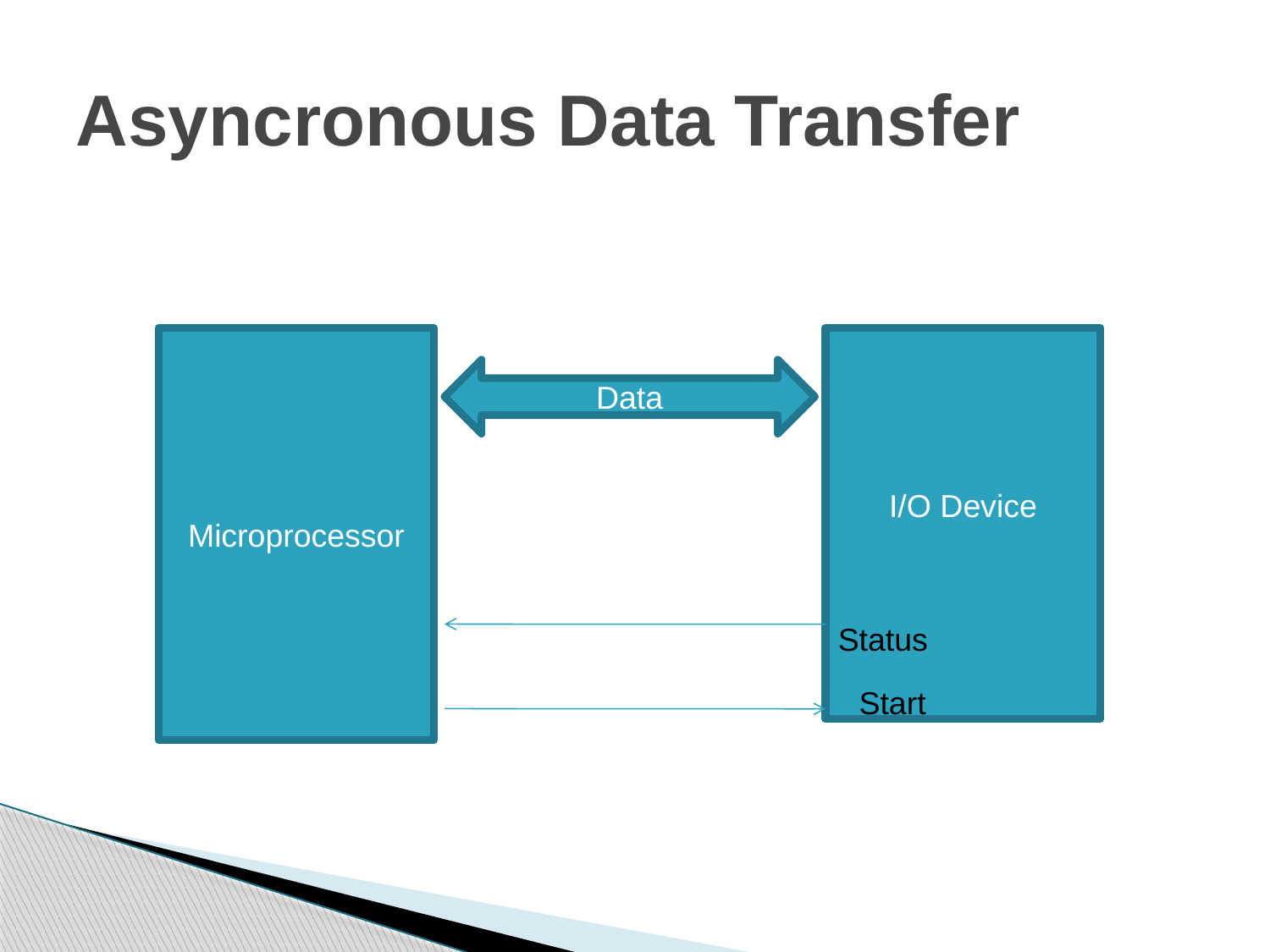

# Asyncronous Data Transfer

Microprocessor
I/O Device

Data
Status
Start